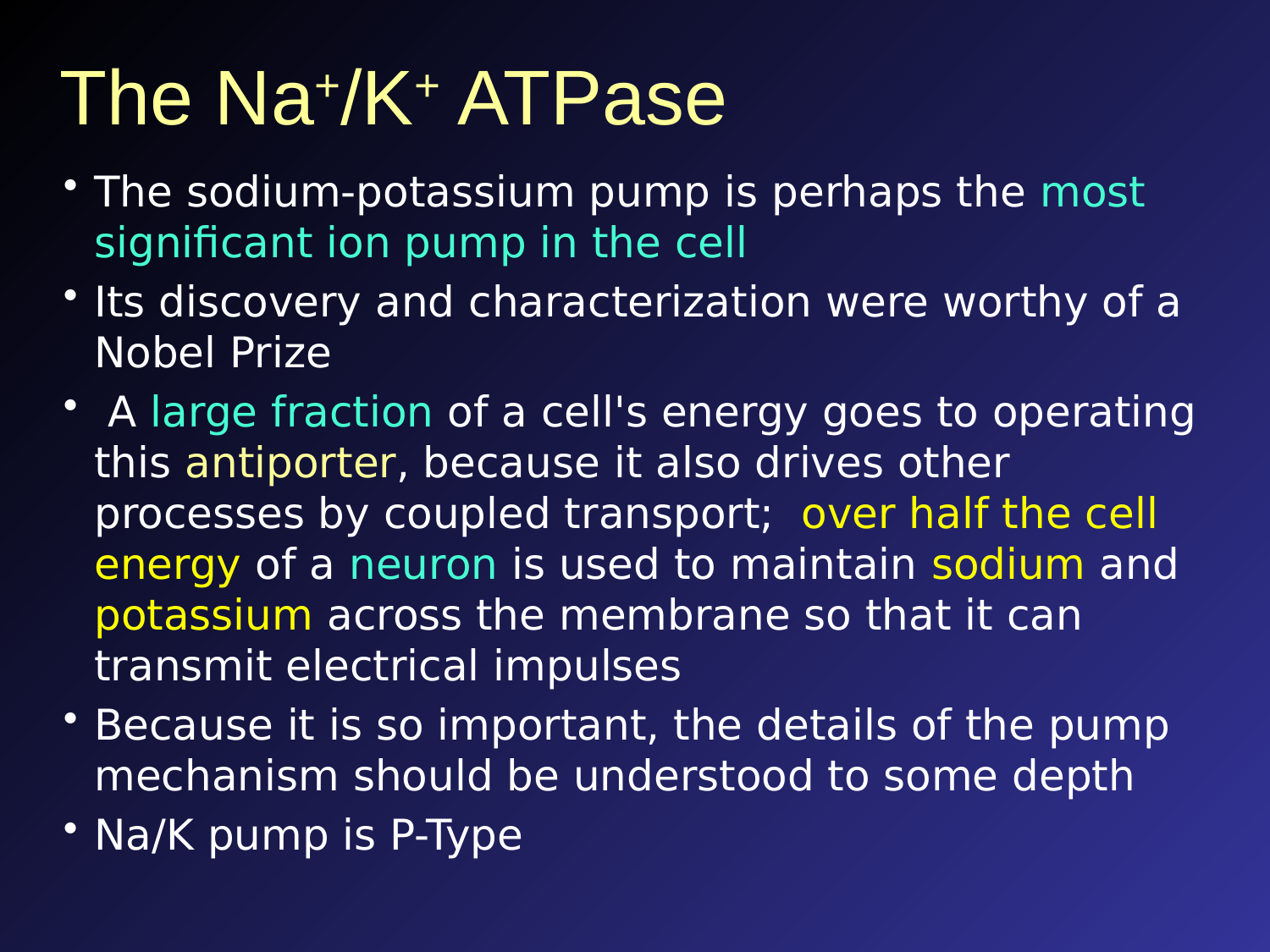

# The Na+/K+ ATPase
The sodium-potassium pump is perhaps the most significant ion pump in the cell
Its discovery and characterization were worthy of a Nobel Prize
 A large fraction of a cell's energy goes to operating this antiporter, because it also drives other processes by coupled transport;  over half the cell energy of a neuron is used to maintain sodium and potassium across the membrane so that it can transmit electrical impulses
Because it is so important, the details of the pump mechanism should be understood to some depth
Na/K pump is P-Type